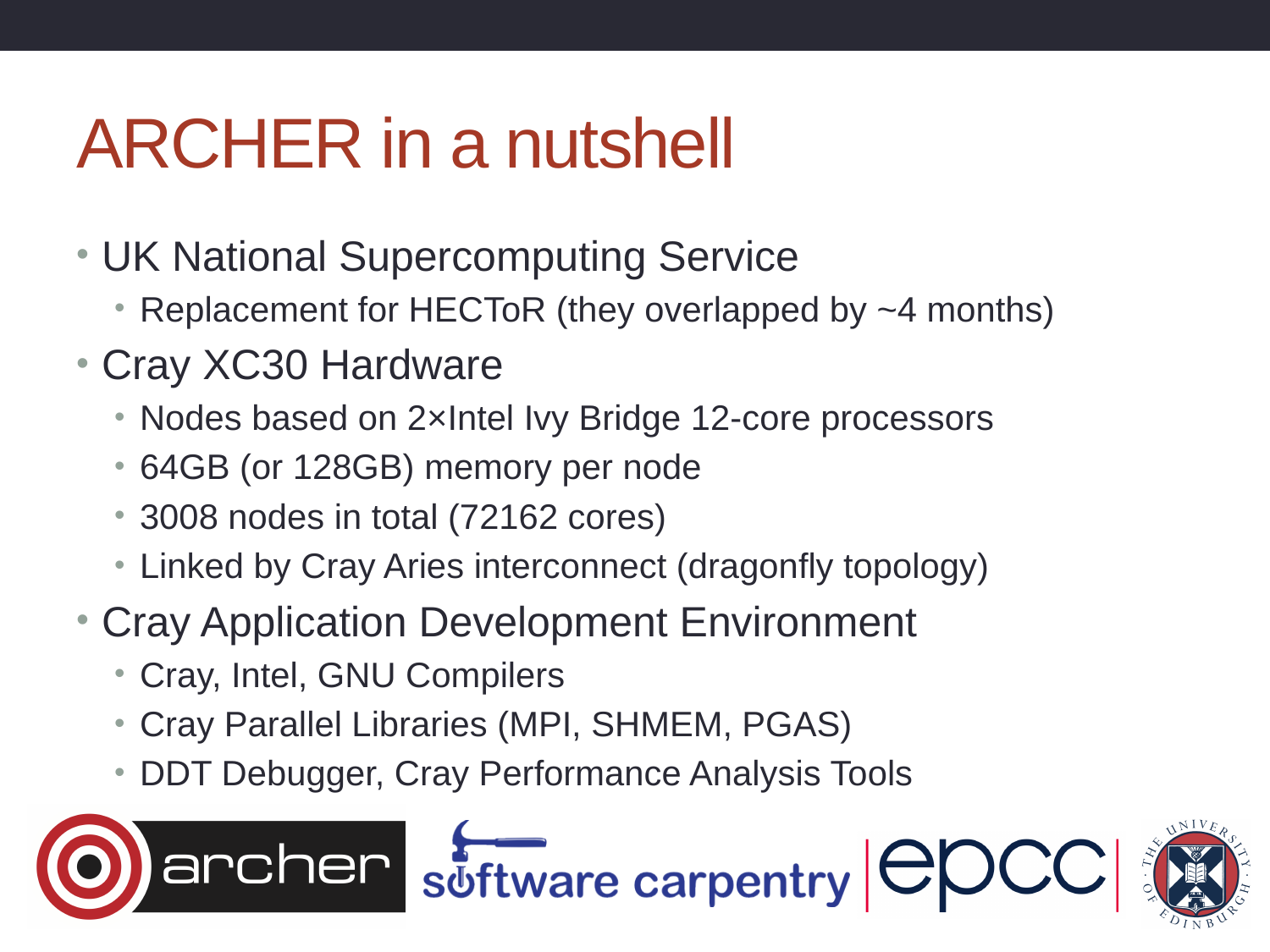

# ARCHER in a nutshell
UK National Supercomputing Service
Replacement for HECToR (they overlapped by ~4 months)
Cray XC30 Hardware
Nodes based on 2×Intel Ivy Bridge 12-core processors
64GB (or 128GB) memory per node
3008 nodes in total (72162 cores)
Linked by Cray Aries interconnect (dragonfly topology)
Cray Application Development Environment
Cray, Intel, GNU Compilers
Cray Parallel Libraries (MPI, SHMEM, PGAS)
DDT Debugger, Cray Performance Analysis Tools